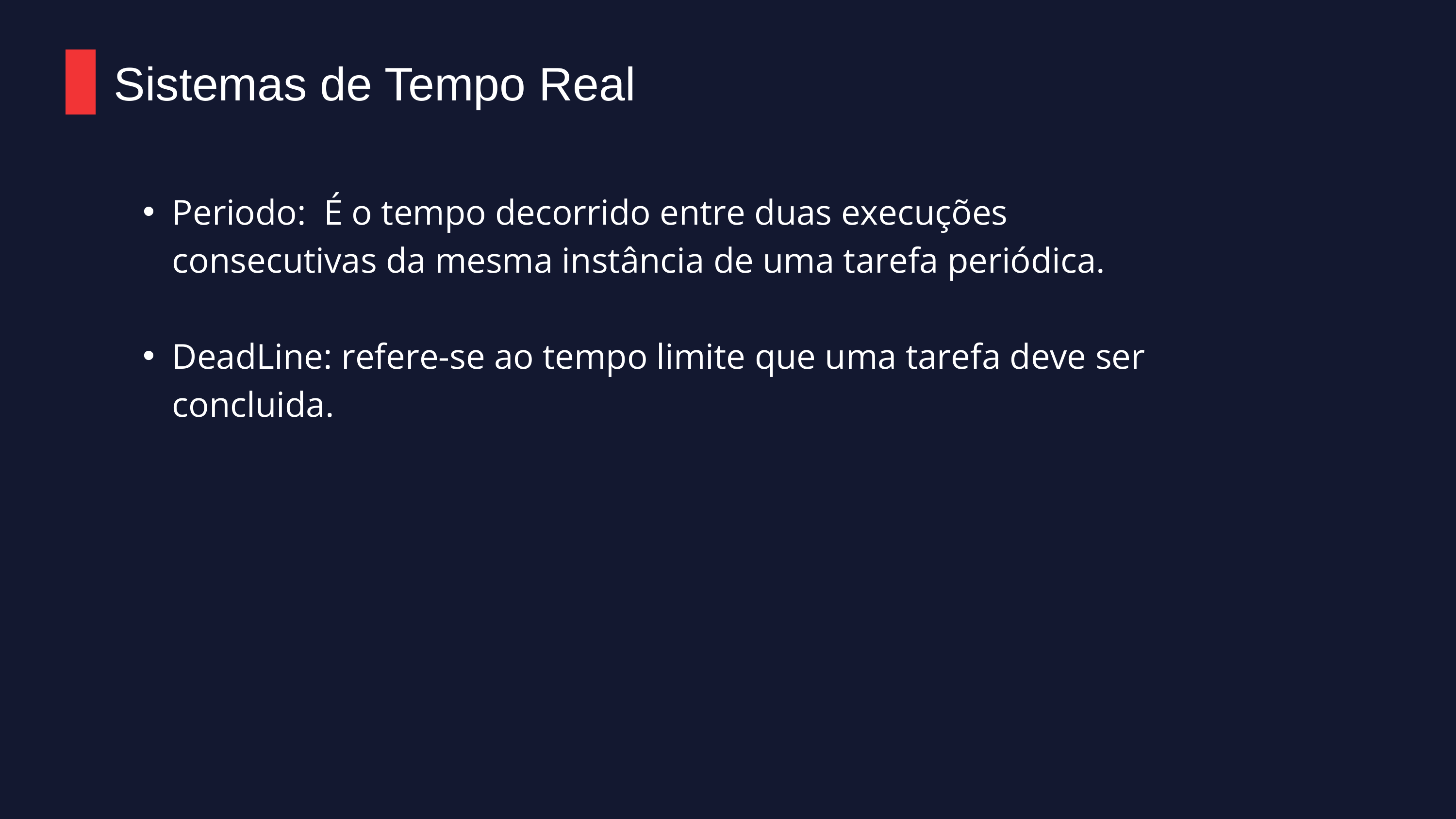

Sistemas de Tempo Real
Periodo:  É o tempo decorrido entre duas execuções consecutivas da mesma instância de uma tarefa periódica.

DeadLine: refere-se ao tempo limite que uma tarefa deve ser concluida.